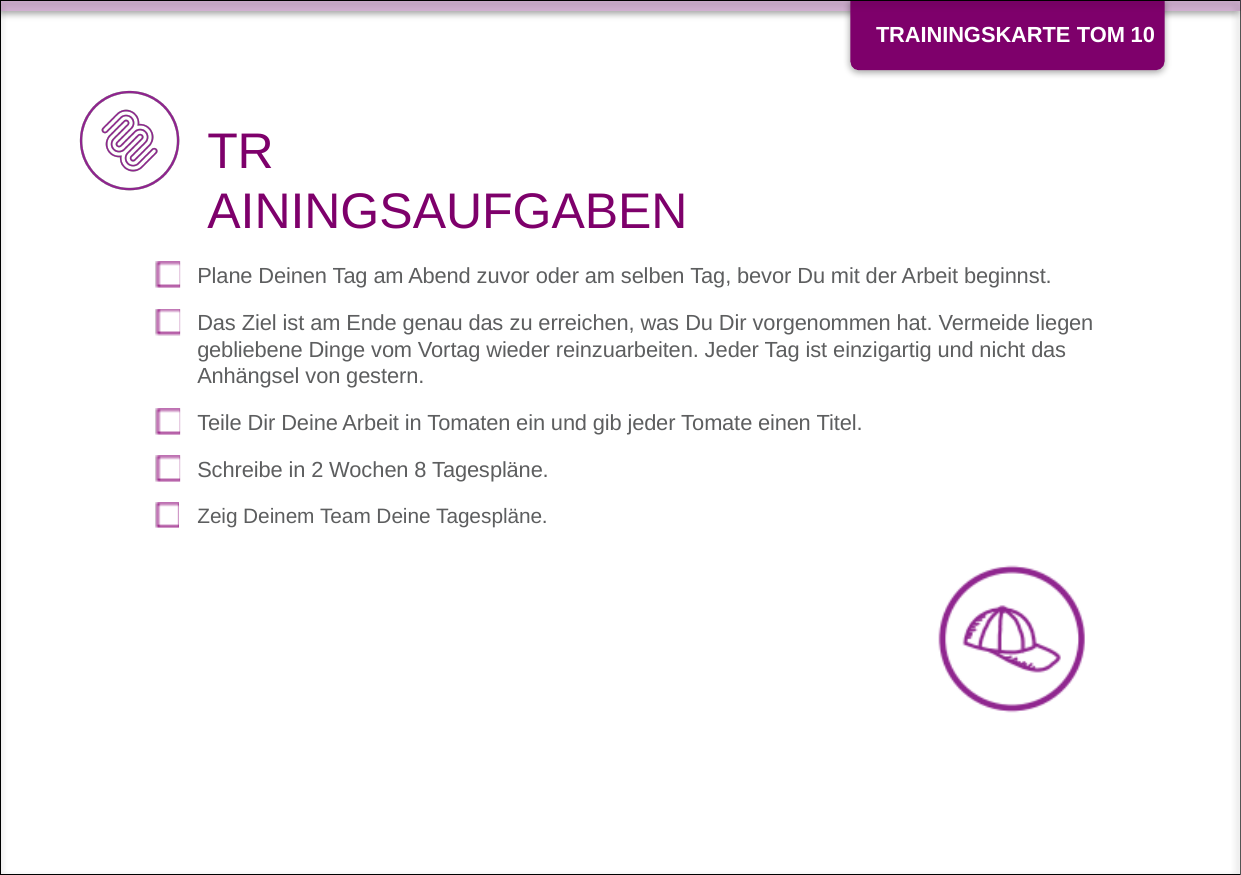

Plane Deinen Tag am Abend zuvor oder am selben Tag, bevor Du mit der Arbeit beginnst.
Das Ziel ist am Ende genau das zu erreichen, was Du Dir vorgenommen hat. Vermeide liegen gebliebene Dinge vom Vortag wieder reinzuarbeiten. Jeder Tag ist einzigartig und nicht das Anhängsel von gestern.
Teile Dir Deine Arbeit in Tomaten ein und gib jeder Tomate einen Titel.
Schreibe in 2 Wochen 8 Tagespläne.
Zeig Deinem Team Deine Tagespläne.